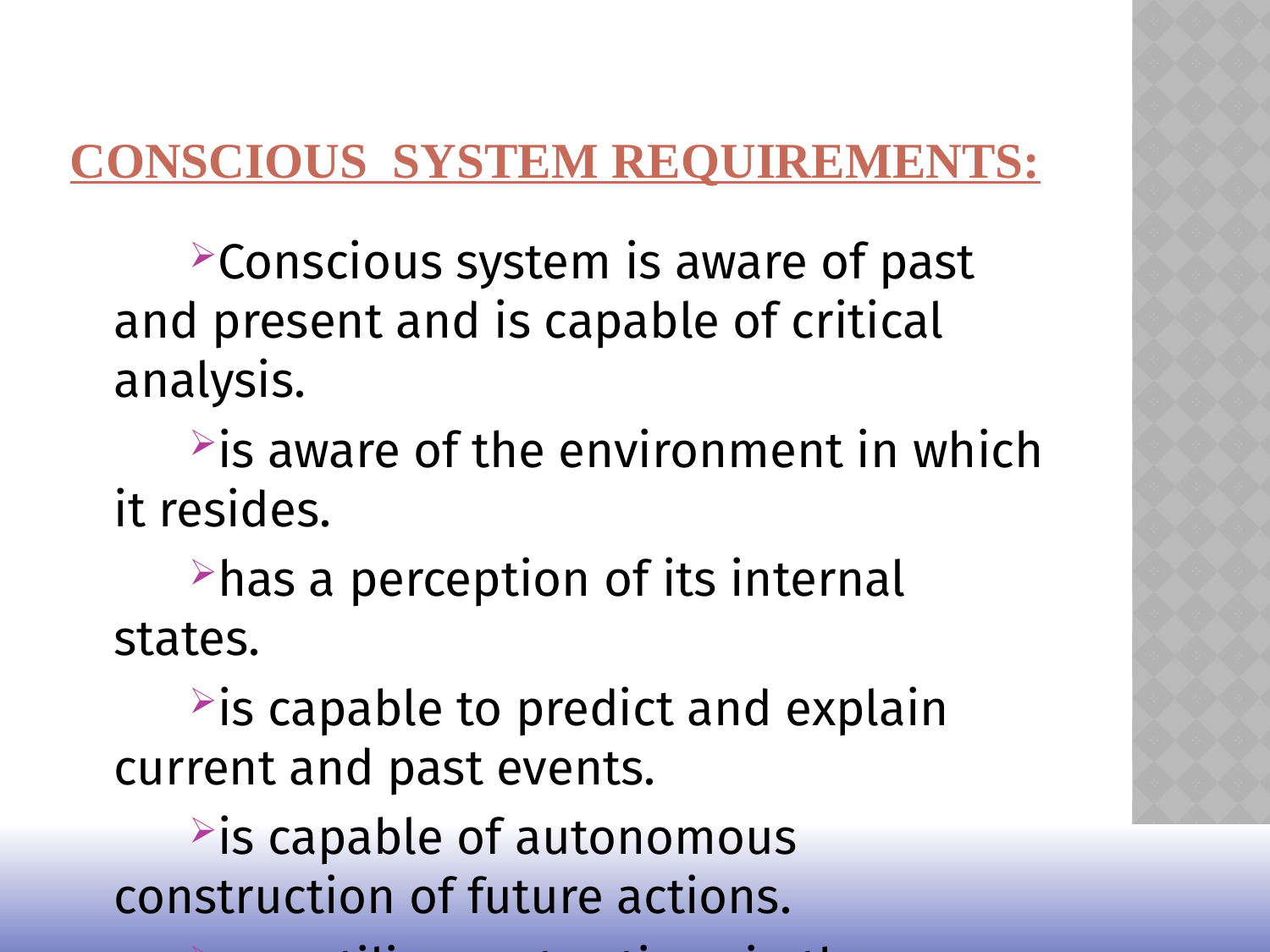

# Conscious  System Requirements:
Conscious system is aware of past and present and is capable of critical analysis.
is aware of the environment in which it resides.
has a perception of its internal states.
is capable to predict and explain current and past events.
is capable of autonomous construction of future actions.
can utilize past actions in the formulation of future plans.